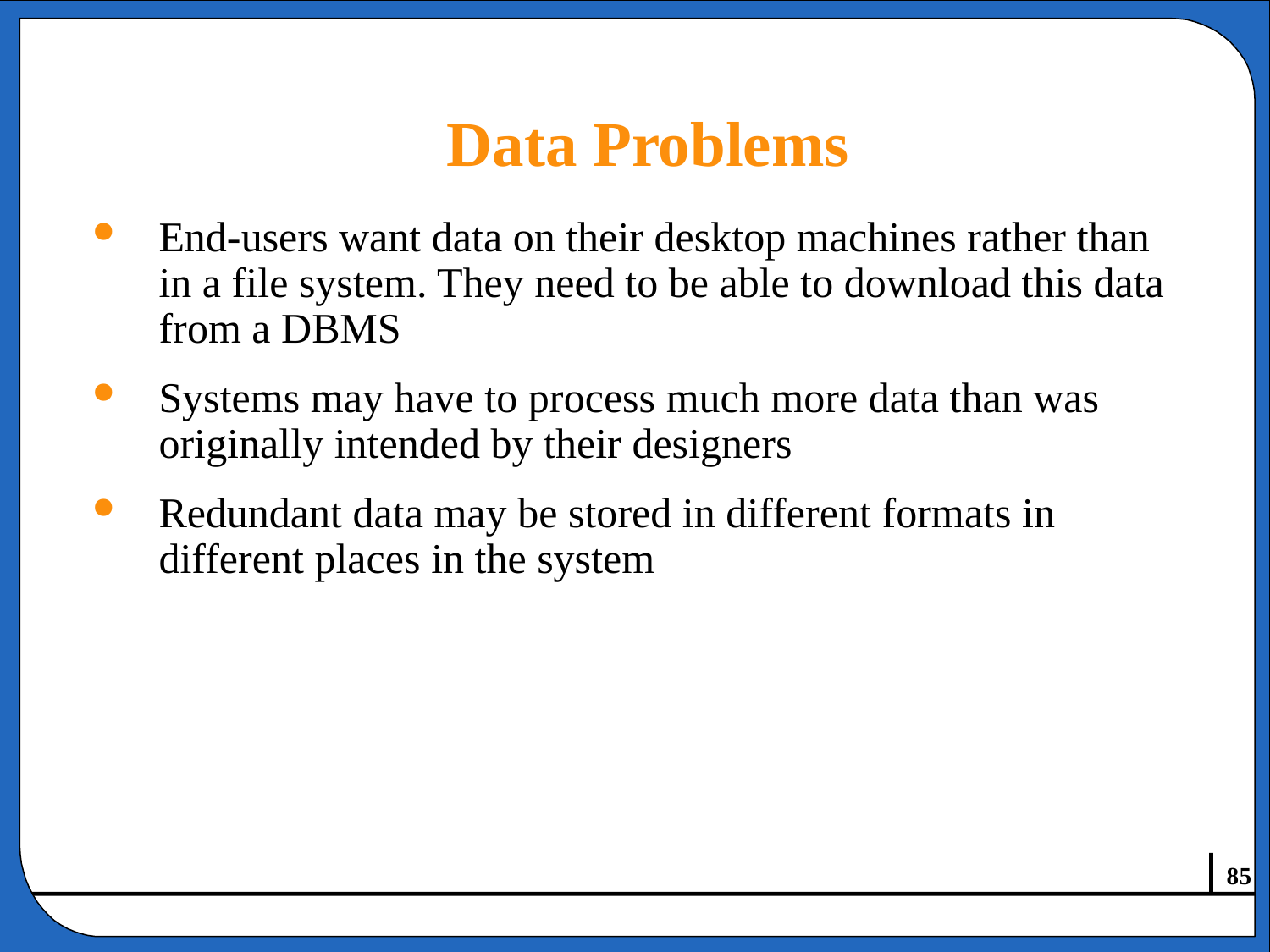

# Data Problems
End-users want data on their desktop machines rather than in a file system. They need to be able to download this data from a DBMS
Systems may have to process much more data than was originally intended by their designers
Redundant data may be stored in different formats in different places in the system